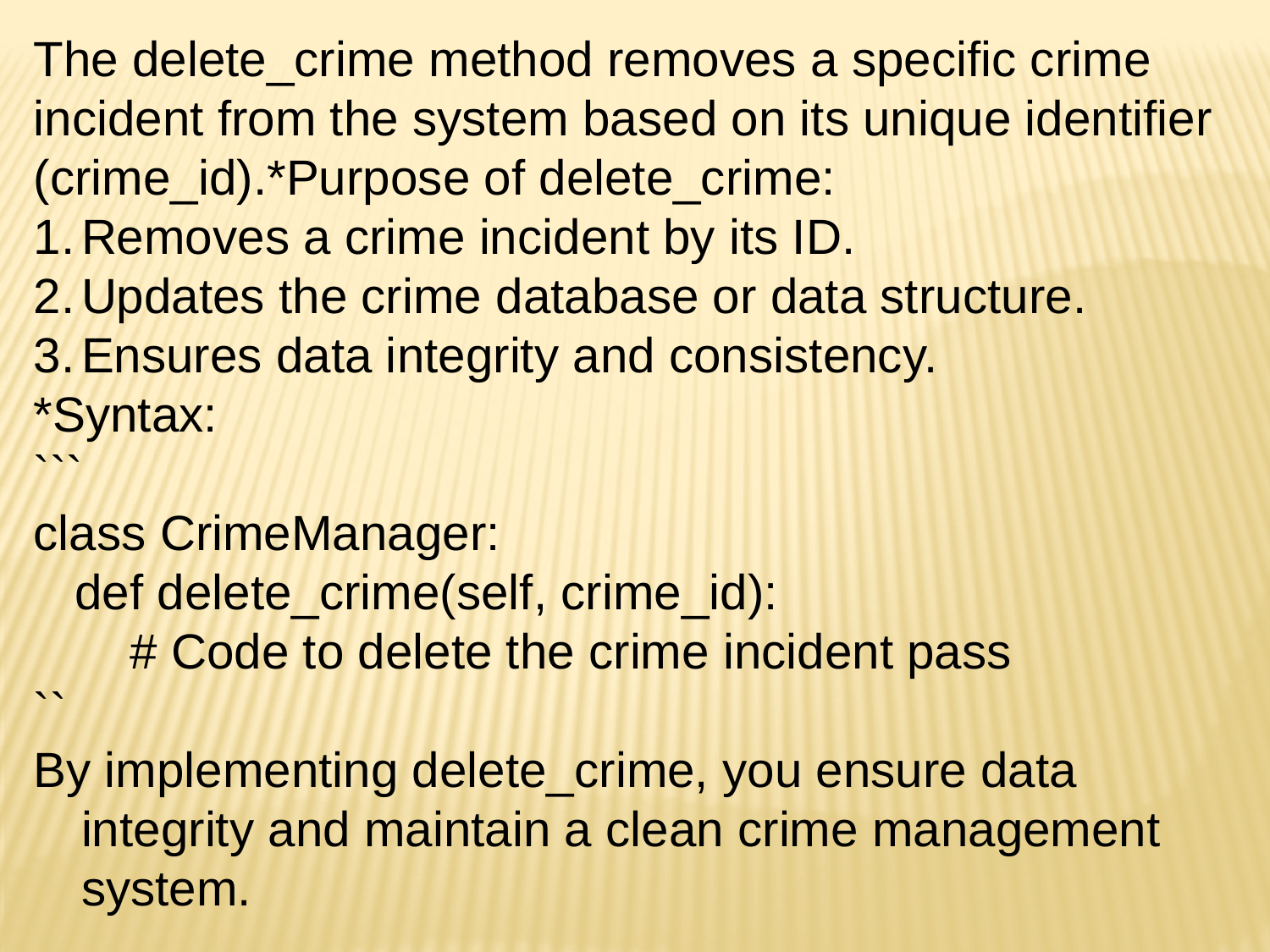

The delete_crime method removes a specific crime incident from the system based on its unique identifier (crime_id).*Purpose of delete_crime:
Removes a crime incident by its ID.
Updates the crime database or data structure.
Ensures data integrity and consistency.
*Syntax:
```
class CrimeManager:
   def delete_crime(self, crime_id):
       # Code to delete the crime incident pass
``
By implementing delete_crime, you ensure data integrity and maintain a clean crime management system.